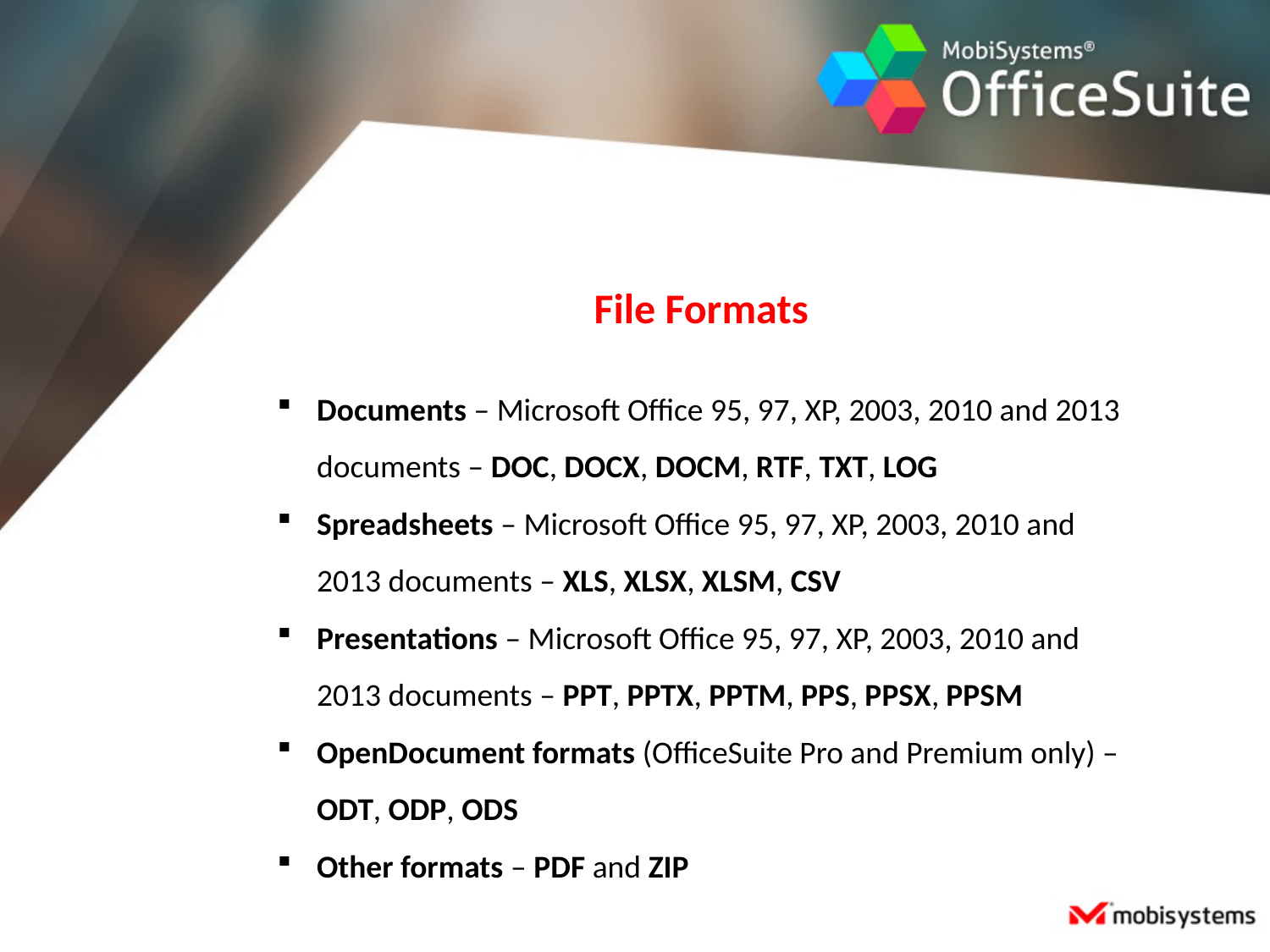

File Formats

Documents – Microsoft Office 95, 97, XP, 2003, 2010 and 2013 documents – DOC, DOCX, DOCM, RTF, TXT, LOG
Spreadsheets – Microsoft Office 95, 97, XP, 2003, 2010 and 2013 documents – XLS, XLSX, XLSM, CSV
Presentations – Microsoft Office 95, 97, XP, 2003, 2010 and 2013 documents – PPT, PPTX, PPTM, PPS, PPSX, PPSM
OpenDocument formats (OfficeSuite Pro and Premium only) – ODT, ODP, ODS
Other formats – PDF and ZIP